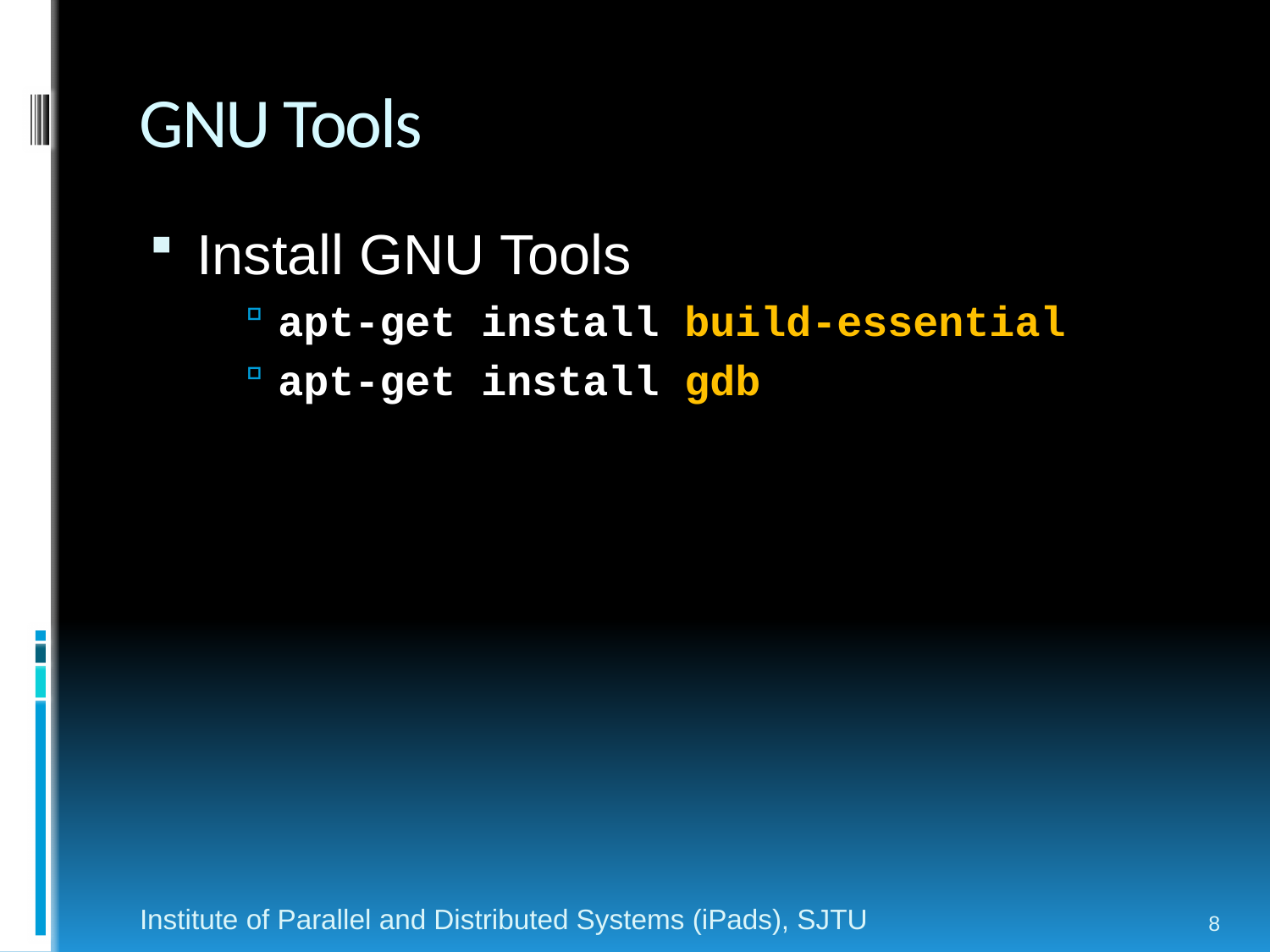

# GNU Tools
Install GNU Tools
apt-get install build-essential
apt-get install gdb

Institute of Parallel and Distributed Systems (iPads), SJTU
8